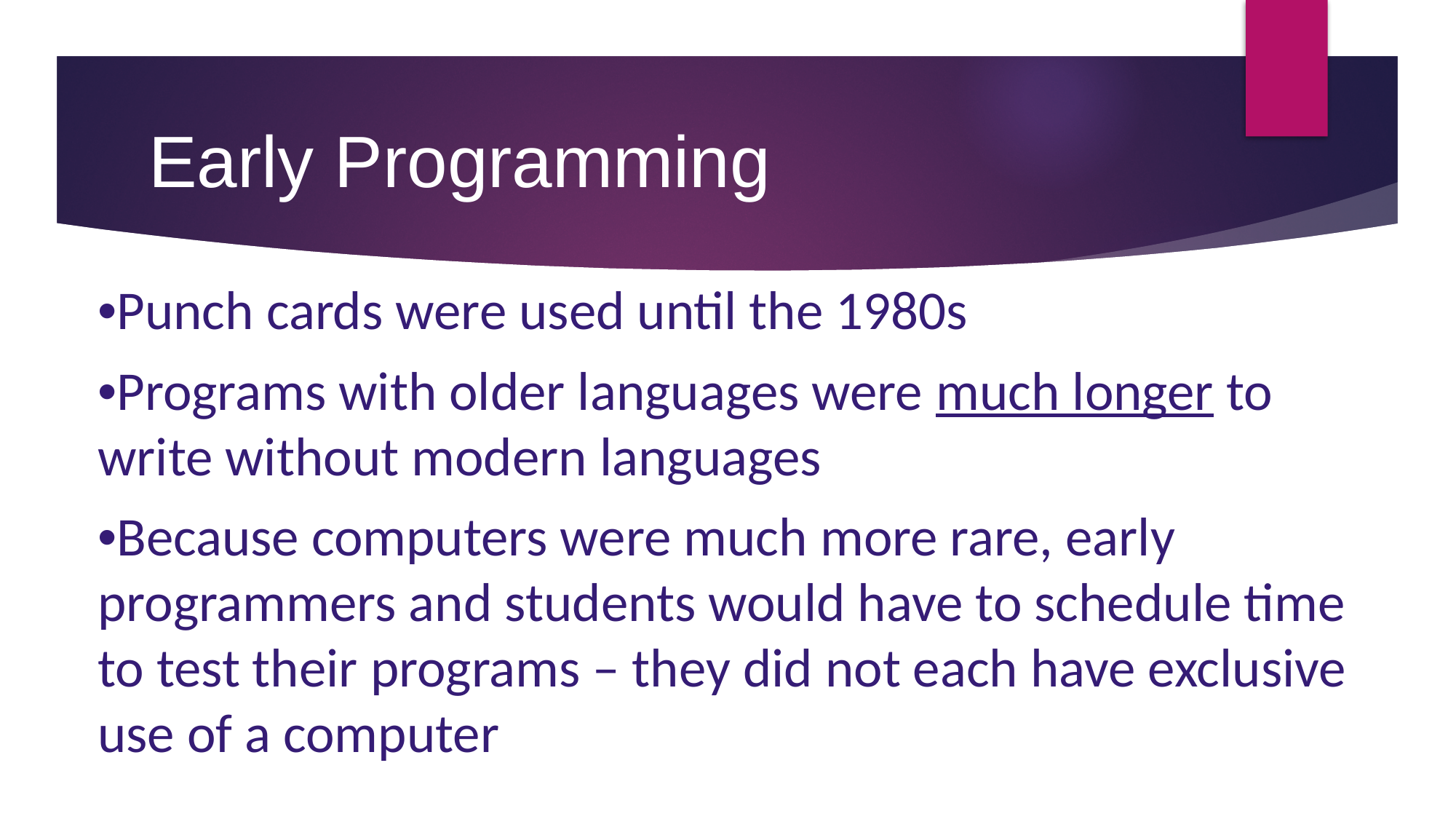

# Early Programming
•Punch cards were used until the 1980s
•Programs with older languages were much longer to write without modern languages
•Because computers were much more rare, early programmers and students would have to schedule time to test their programs – they did not each have exclusive use of a computer